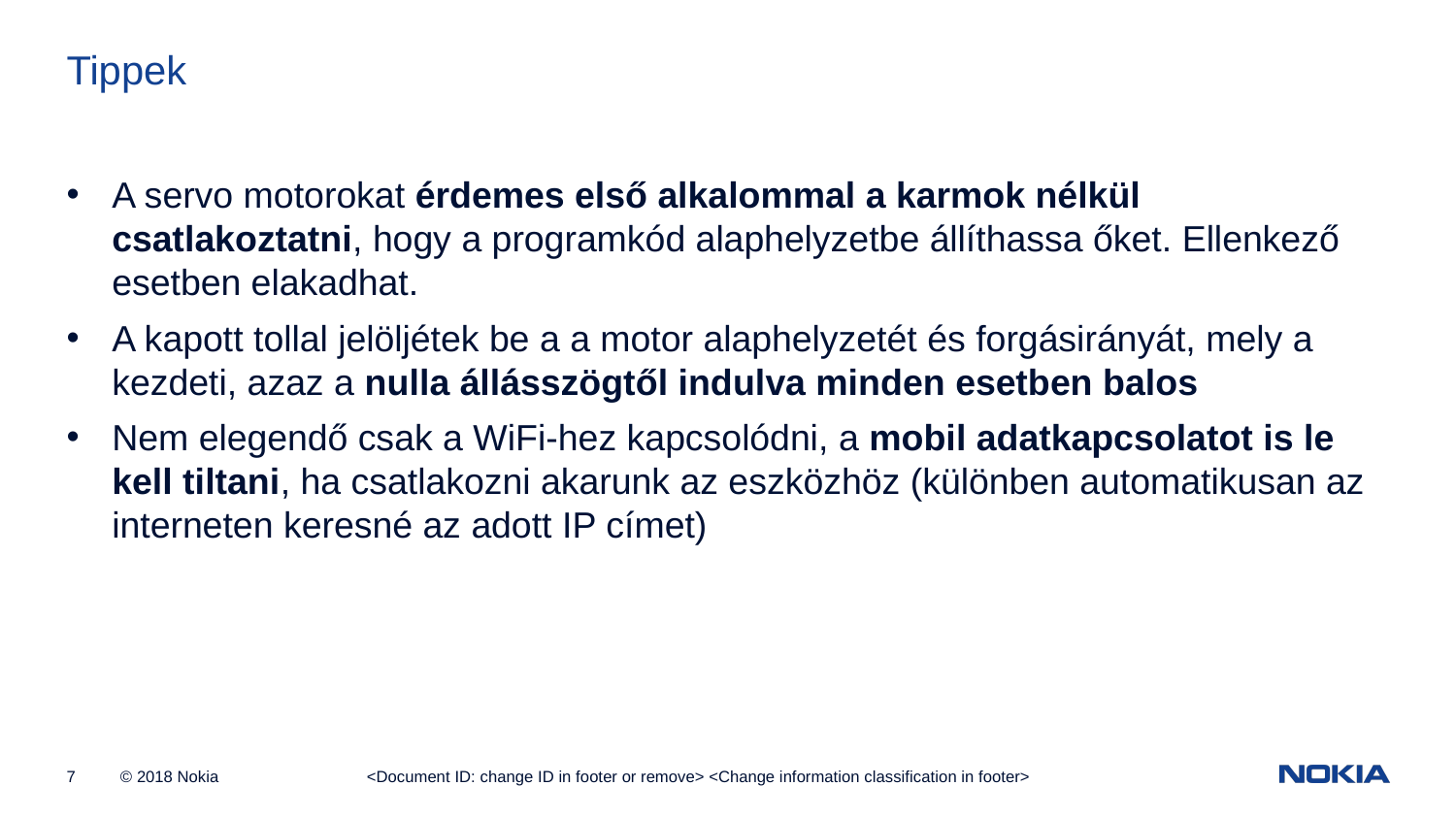

Tippek

A servo motorokat érdemes első alkalommal a karmok nélkül csatlakoztatni, hogy a programkód alaphelyzetbe állíthassa őket. Ellenkező esetben elakadhat.
A kapott tollal jelöljétek be a a motor alaphelyzetét és forgásirányát, mely a kezdeti, azaz a nulla állásszögtől indulva minden esetben balos
Nem elegendő csak a WiFi-hez kapcsolódni, a mobil adatkapcsolatot is le kell tiltani, ha csatlakozni akarunk az eszközhöz (különben automatikusan az interneten keresné az adott IP címet)

<Document ID: change ID in footer or remove> <Change information classification in footer>